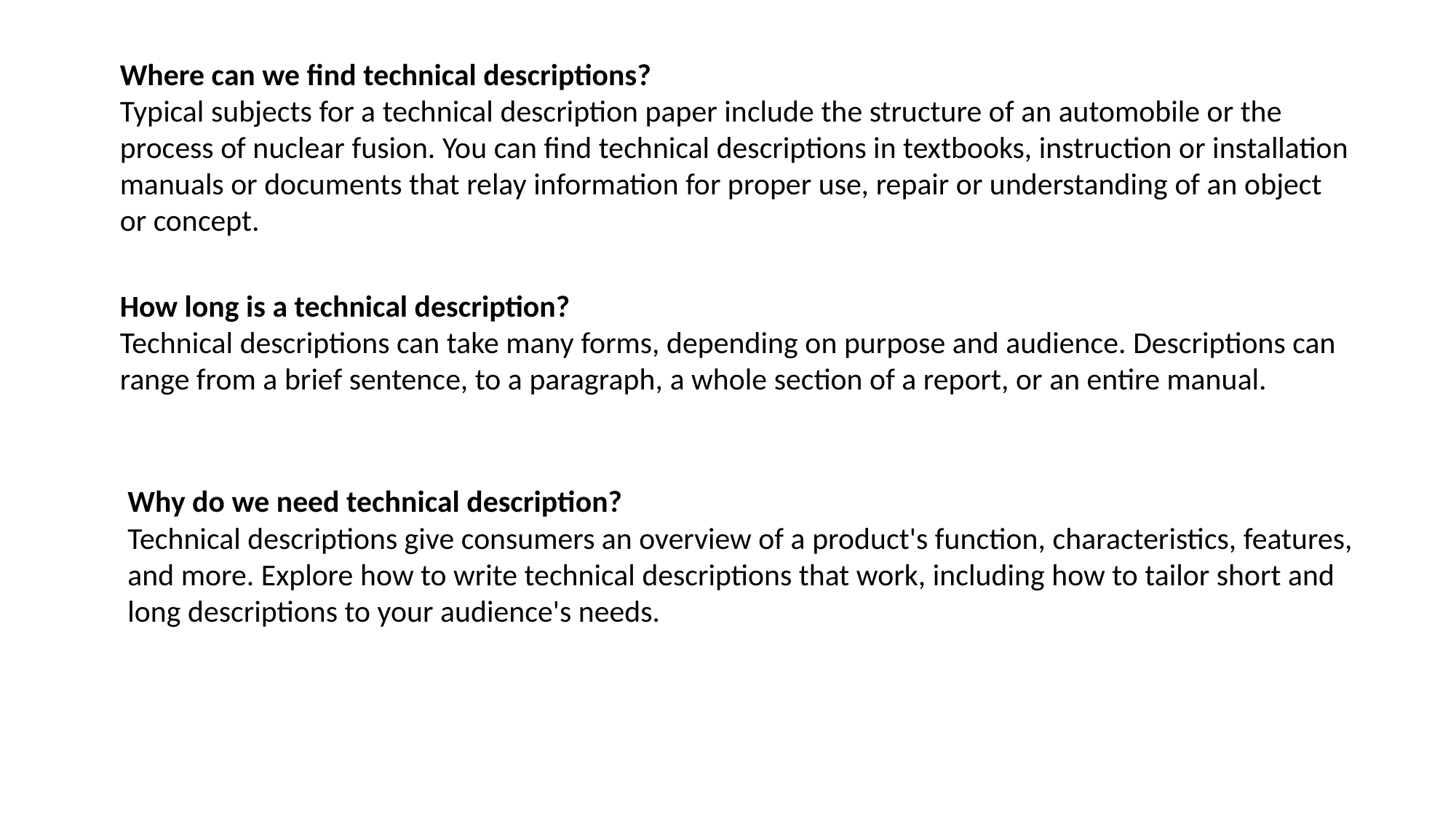

Where can we find technical descriptions?
Typical subjects for a technical description paper include the structure of an automobile or the process of nuclear fusion. You can find technical descriptions in textbooks, instruction or installation manuals or documents that relay information for proper use, repair or understanding of an object or concept.
How long is a technical description?
Technical descriptions can take many forms, depending on purpose and audience. Descriptions can range from a brief sentence, to a paragraph, a whole section of a report, or an entire manual.
Why do we need technical description?
Technical descriptions give consumers an overview of a product's function, characteristics, features, and more. Explore how to write technical descriptions that work, including how to tailor short and long descriptions to your audience's needs.